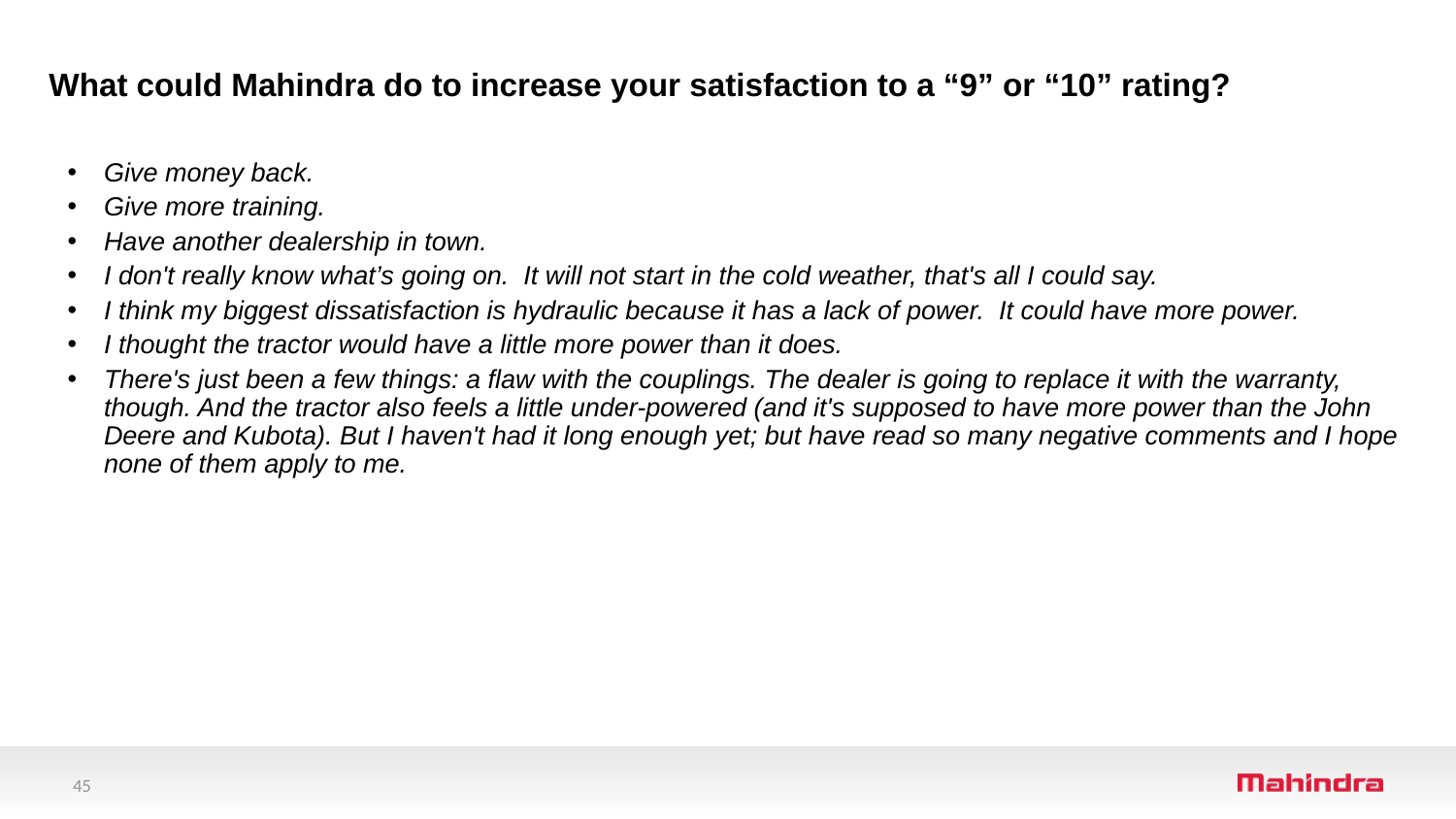

# What could Mahindra do to increase your satisfaction to a “9” or “10” rating?
Give money back.
Give more training.
Have another dealership in town.
I don't really know what’s going on.  It will not start in the cold weather, that's all I could say.
I think my biggest dissatisfaction is hydraulic because it has a lack of power.  It could have more power.
I thought the tractor would have a little more power than it does.
There's just been a few things: a flaw with the couplings. The dealer is going to replace it with the warranty, though. And the tractor also feels a little under-powered (and it's supposed to have more power than the John Deere and Kubota). But I haven't had it long enough yet; but have read so many negative comments and I hope none of them apply to me.
45